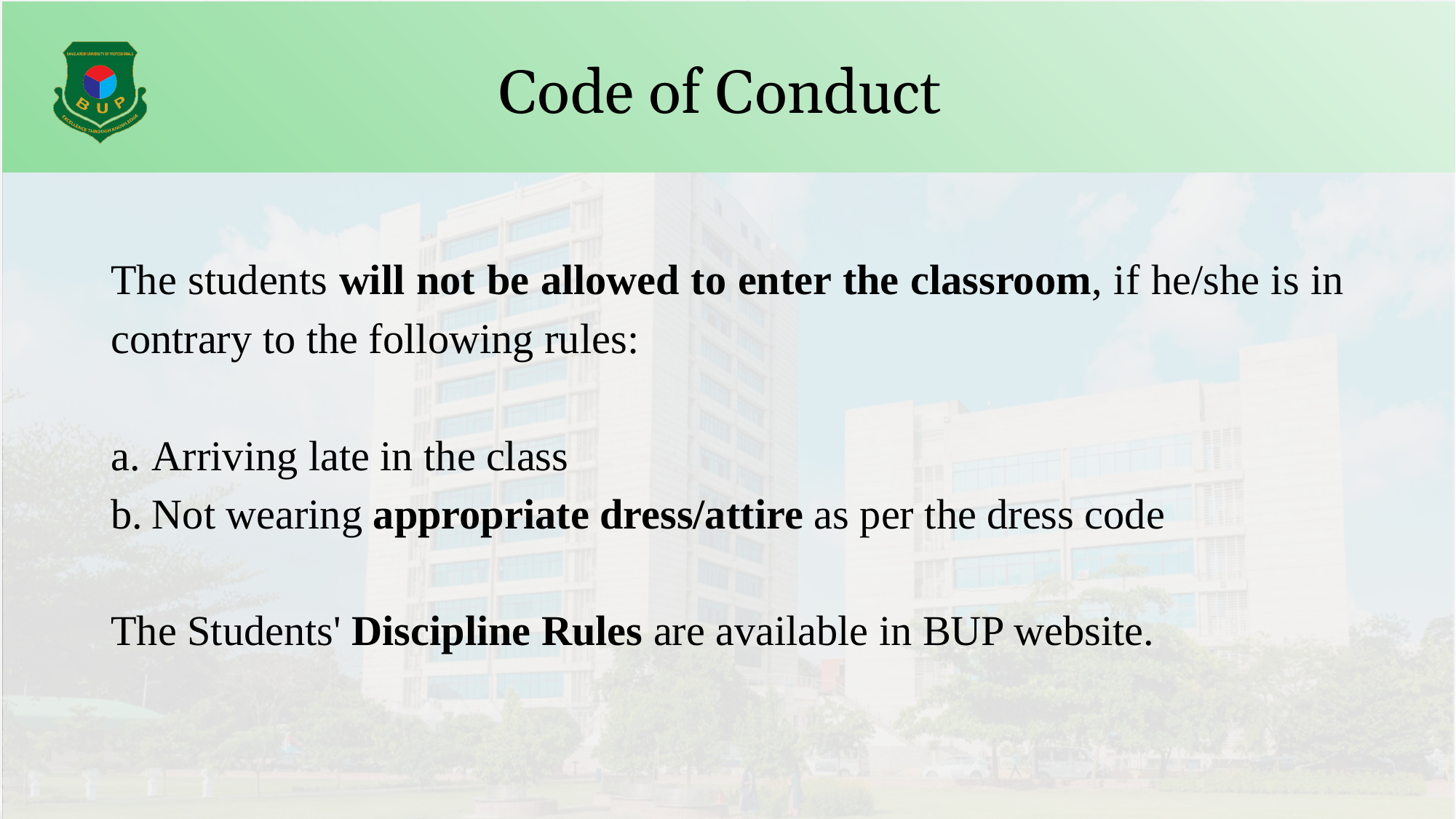

# Code of Conduct
The students will not be allowed to enter the classroom, if he/she is in contrary to the following rules:

Arriving late in the class
Not wearing appropriate dress/attire as per the dress code

The Students' Discipline Rules are available in BUP website.
26